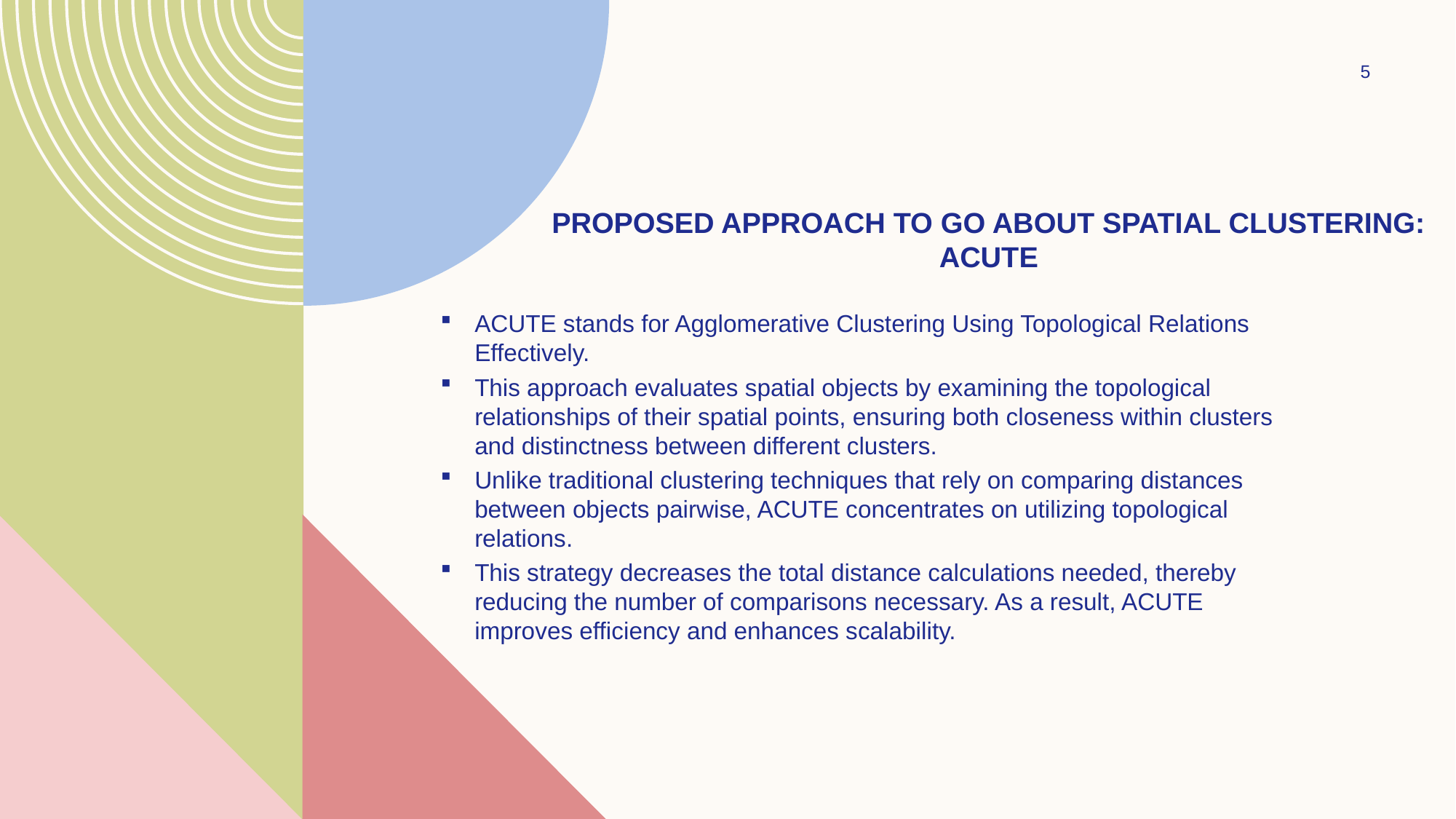

5
# Proposed Approach to Go About Spatial Clustering: ACUTE
ACUTE stands for Agglomerative Clustering Using Topological Relations Effectively.
This approach evaluates spatial objects by examining the topological relationships of their spatial points, ensuring both closeness within clusters and distinctness between different clusters.
Unlike traditional clustering techniques that rely on comparing distances between objects pairwise, ACUTE concentrates on utilizing topological relations.
This strategy decreases the total distance calculations needed, thereby reducing the number of comparisons necessary. As a result, ACUTE improves efficiency and enhances scalability.